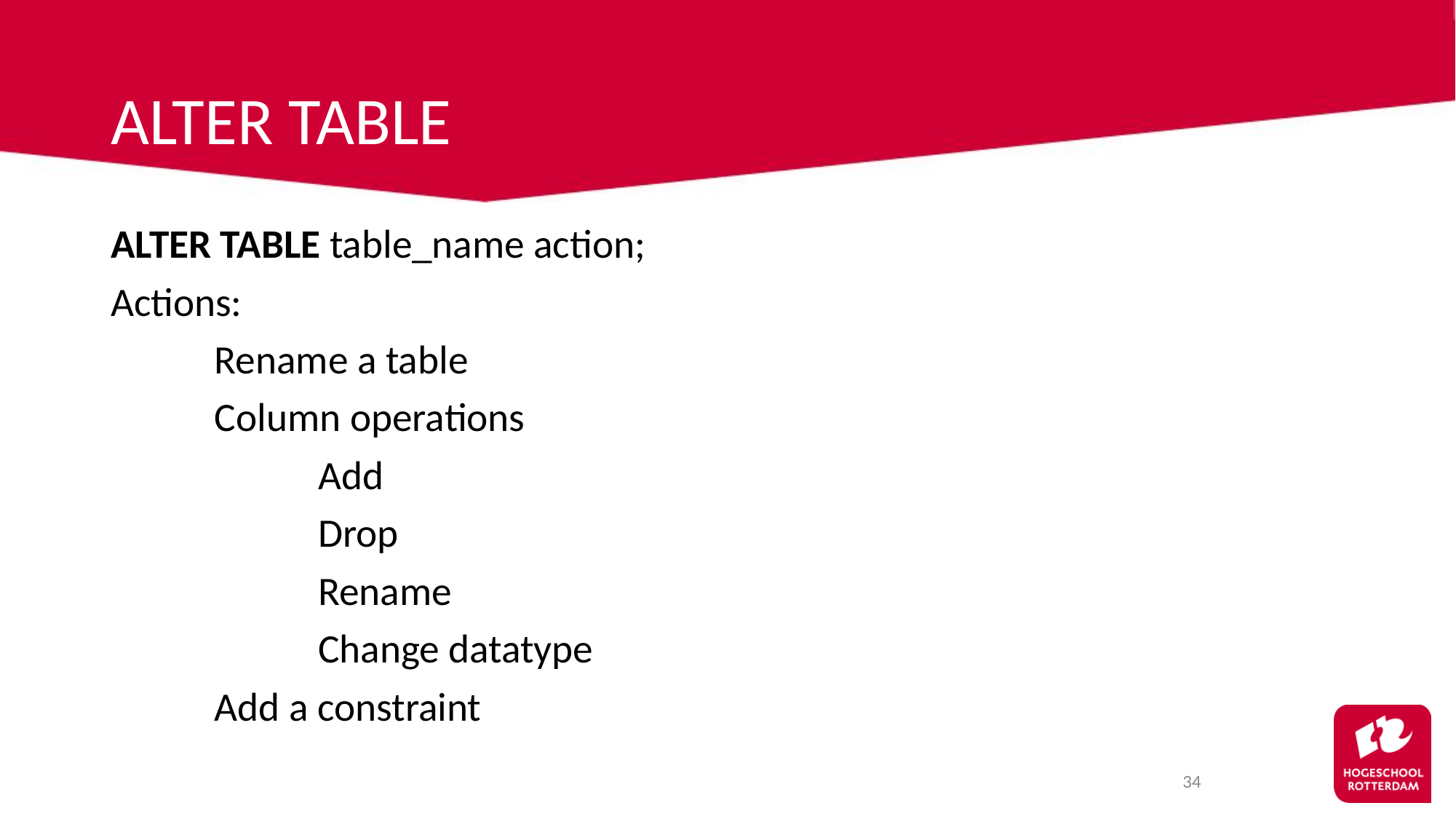

# ALTER TABLE
ALTER TABLE table_name action;
Actions:
	Rename a table
	Column operations
		Add
		Drop
		Rename
		Change datatype
	Add a constraint
34